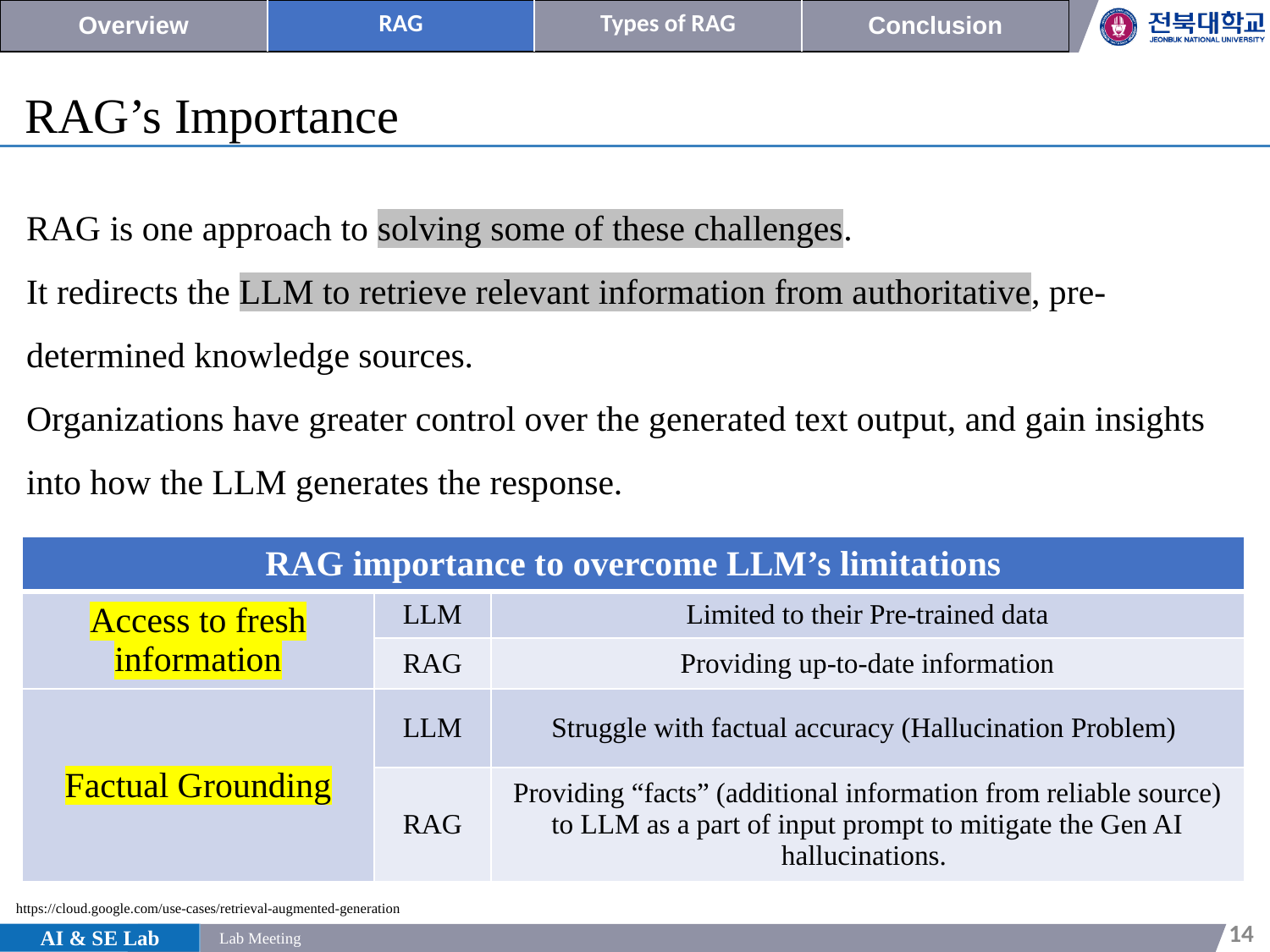

| Overview | RAG | Types of RAG | Conclusion |
| --- | --- | --- | --- |
RAG’s Importance
RAG is one approach to solving some of these challenges.
It redirects the LLM to retrieve relevant information from authoritative, pre-determined knowledge sources.
Organizations have greater control over the generated text output, and gain insights into how the LLM generates the response.
| RAG importance to overcome LLM’s limitations |  |  |
| --- | --- | --- |
| Access to fresh information | LLM | Limited to their Pre-trained data |
|  | RAG | Providing up-to-date information |
| Factual Grounding | LLM | Struggle with factual accuracy (Hallucination Problem) |
|  | RAG | Providing “facts” (additional information from reliable source) to LLM as a part of input prompt to mitigate the Gen AI hallucinations. |
https://cloud.google.com/use-cases/retrieval-augmented-generation
14